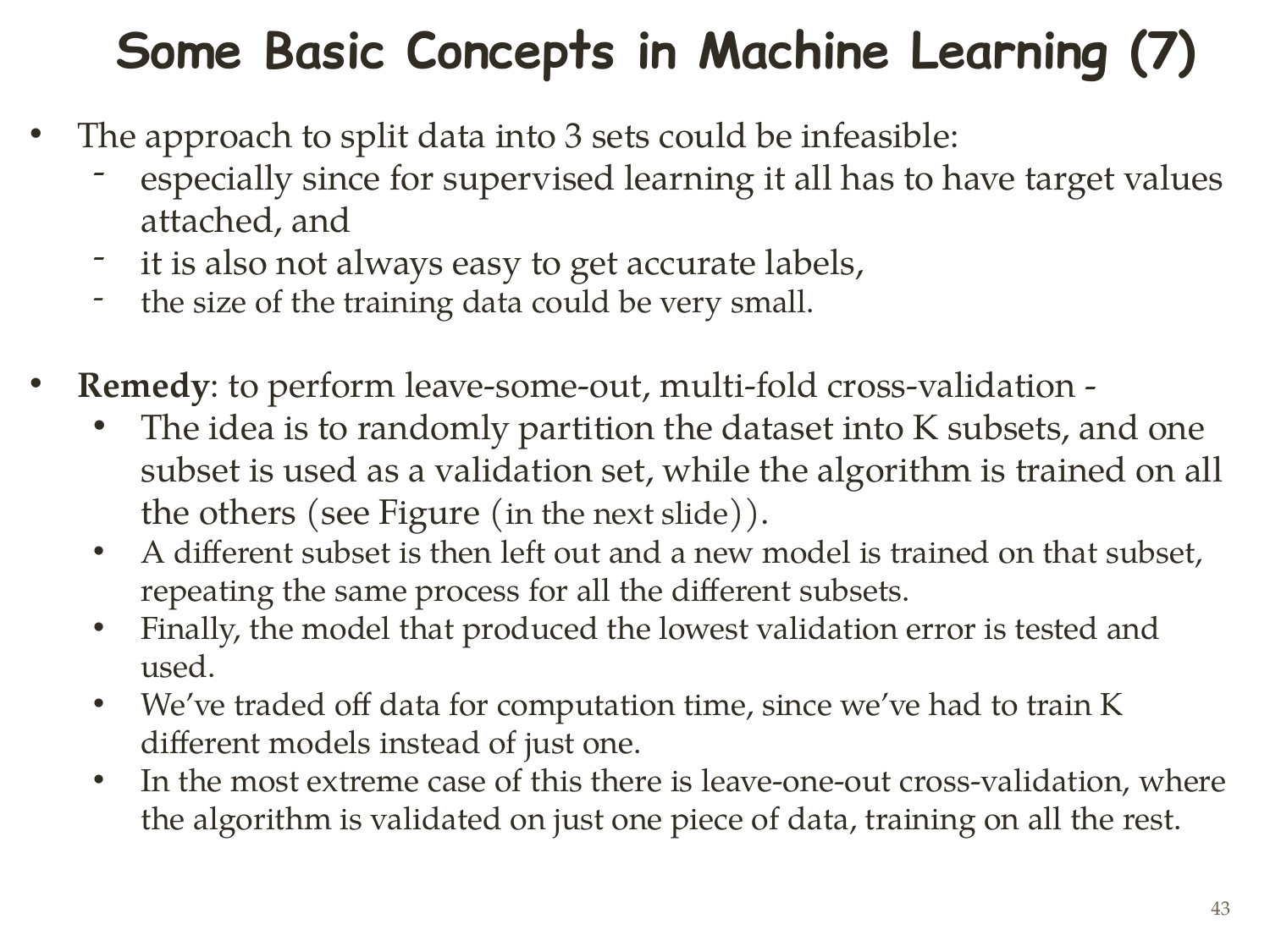

# Some Basic Concepts in Machine Learning (7)
The approach to split data into 3 sets could be infeasible:
especially since for supervised learning it all has to have target values attached, and
it is also not always easy to get accurate labels,
the size of the training data could be very small.

Remedy: to perform leave-some-out, multi-fold cross-validation -
The idea is to randomly partition the dataset into K subsets, and one subset is used as a validation set, while the algorithm is trained on all the others (see Figure (in the next slide)).
A different subset is then left out and a new model is trained on that subset, repeating the same process for all the different subsets.
Finally, the model that produced the lowest validation error is tested and used.
We’ve traded off data for computation time, since we’ve had to train K different models instead of just one.
In the most extreme case of this there is leave-one-out cross-validation, where the algorithm is validated on just one piece of data, training on all the rest.

43